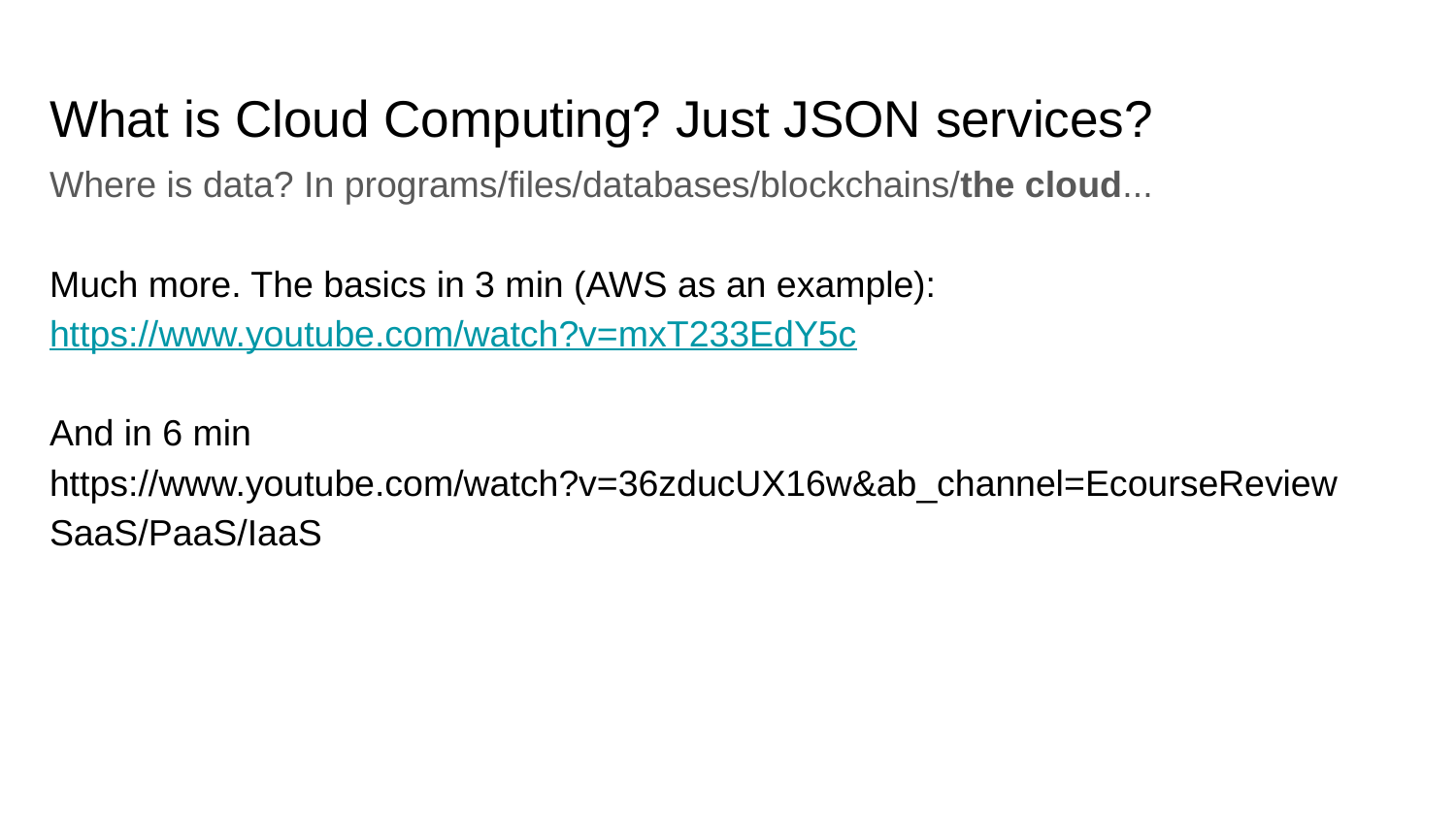

# What is Cloud Computing? Just JSON services?
Where is data? In programs/files/databases/blockchains/the cloud...

Much more. The basics in 3 min (AWS as an example):
https://www.youtube.com/watch?v=mxT233EdY5c

And in 6 min
https://www.youtube.com/watch?v=36zducUX16w&ab_channel=EcourseReview
SaaS/PaaS/IaaS